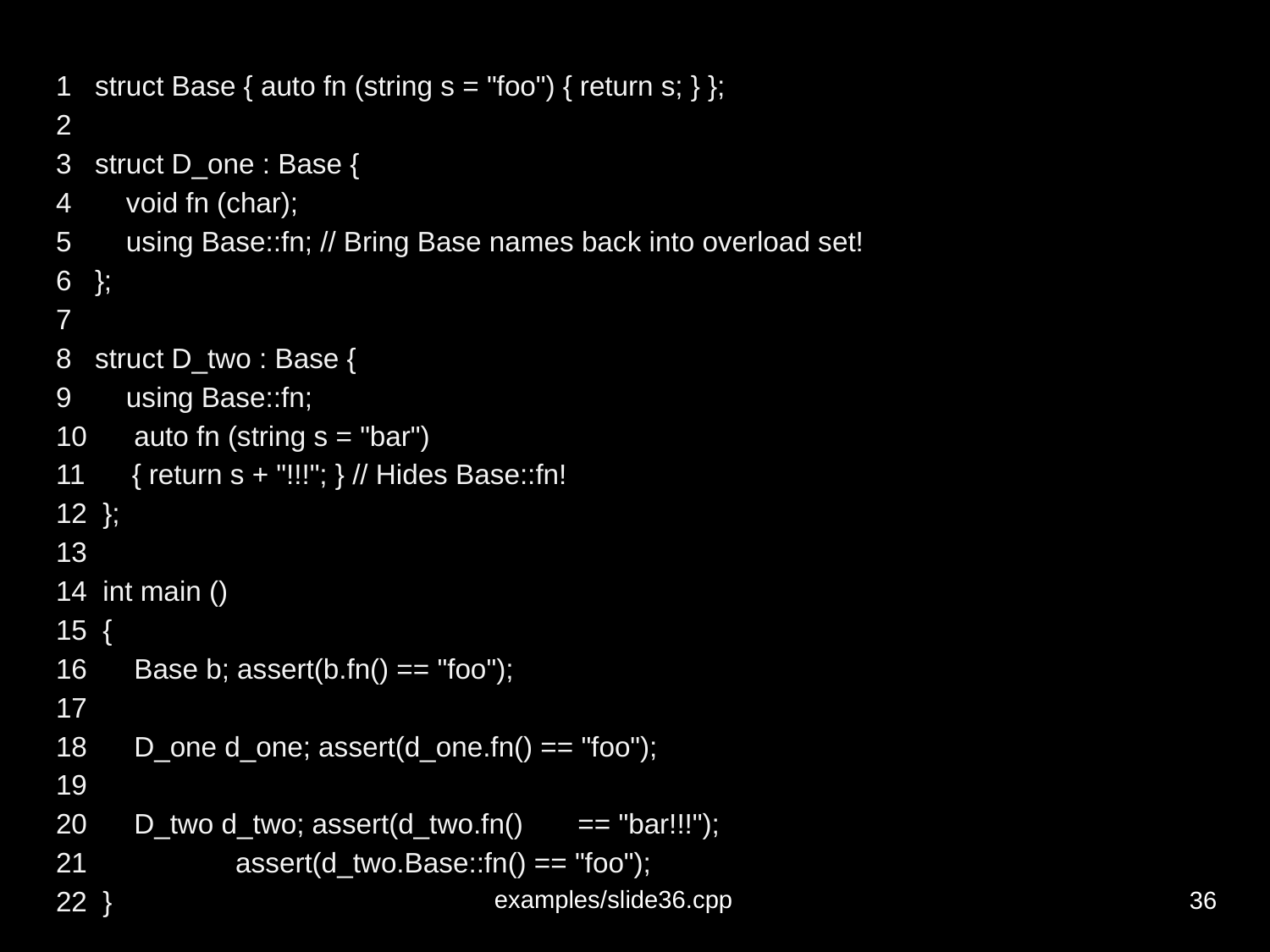

1   struct Base { auto fn (string s = "foo") { return s; } };
2
3   struct D_one : Base {
4       void fn (char);
5       using Base::fn; // Bring Base names back into overload set!
6   };
7
8   struct D_two : Base {
9       using Base::fn;
10      auto fn (string s = "bar")
11      { return s + "!!!"; } // Hides Base::fn!
12  };
13
14  int main ()
15  {
16      Base b; assert(b.fn() == "foo");
17
18      D_one d_one; assert(d_one.fn() == "foo");
19
20      D_two d_two; assert(d_two.fn()       == "bar!!!");
21                   assert(d_two.Base::fn() == "foo");
22  }
36
examples/slide36.cpp